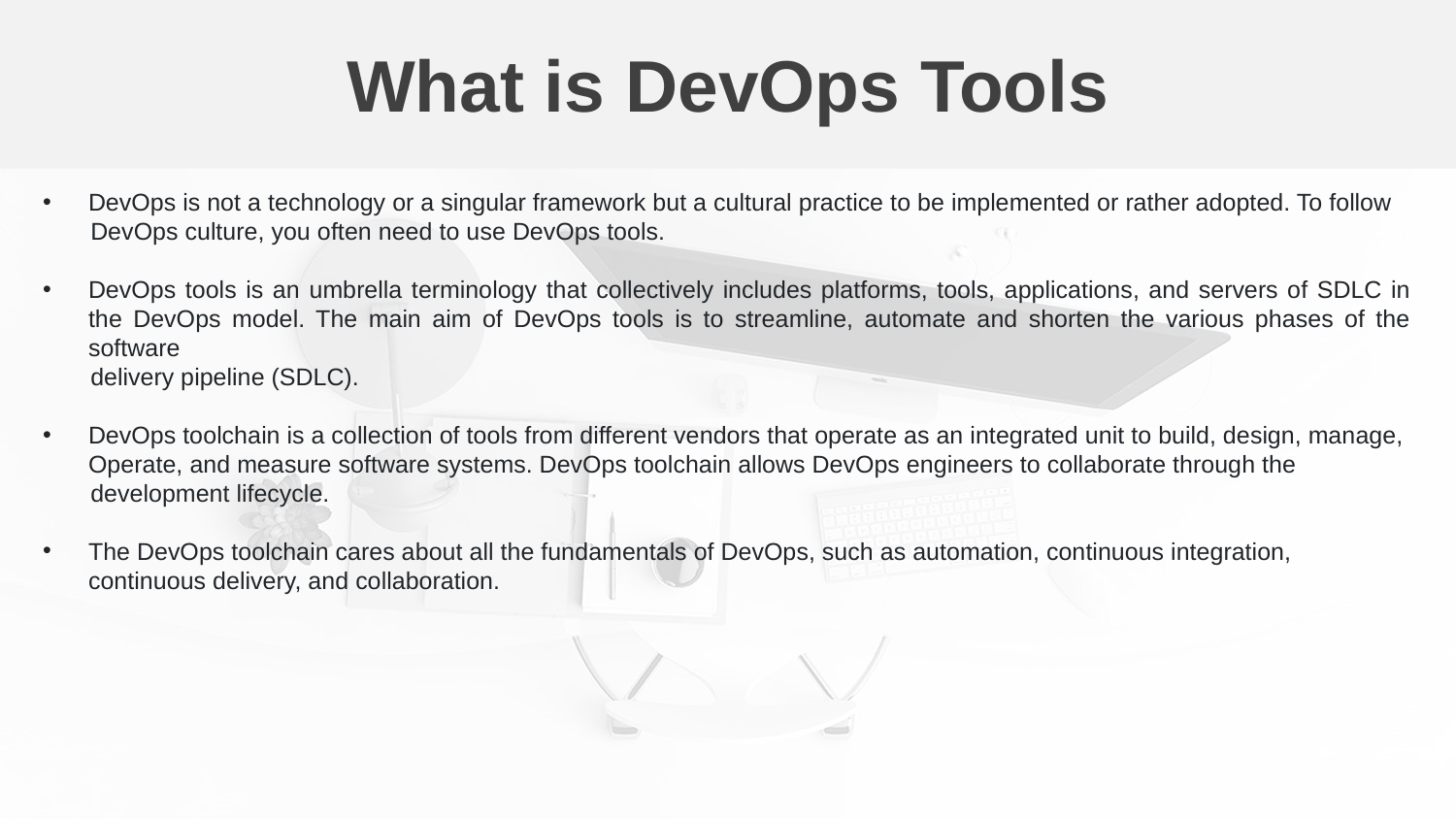

What is DevOps Tools

DevOps is not a technology or a singular framework but a cultural practice to be implemented or rather adopted. To follow
       DevOps culture, you often need to use DevOps tools.

DevOps tools is an umbrella terminology that collectively includes platforms, tools, applications, and servers of SDLC in the DevOps model. The main aim of DevOps tools is to streamline, automate and shorten the various phases of the software
       delivery pipeline (SDLC).

DevOps toolchain is a collection of tools from different vendors that operate as an integrated unit to build, design, manage, Operate, and measure software systems. DevOps toolchain allows DevOps engineers to collaborate through the
       development lifecycle.

The DevOps toolchain cares about all the fundamentals of DevOps, such as automation, continuous integration, continuous delivery, and collaboration.